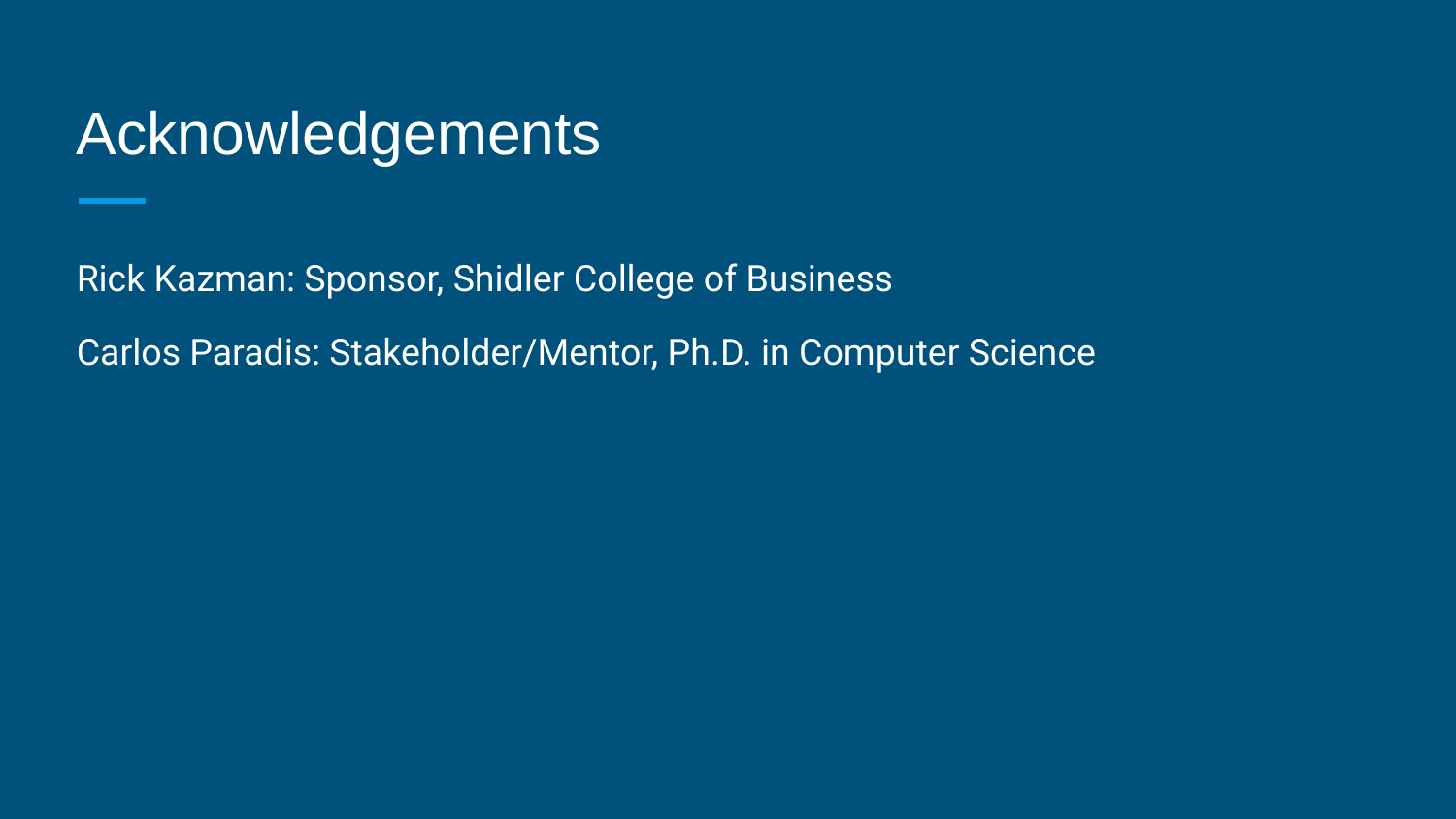

# Acknowledgements
Rick Kazman: Sponsor, Shidler College of Business
Carlos Paradis: Stakeholder/Mentor, Ph.D. in Computer Science